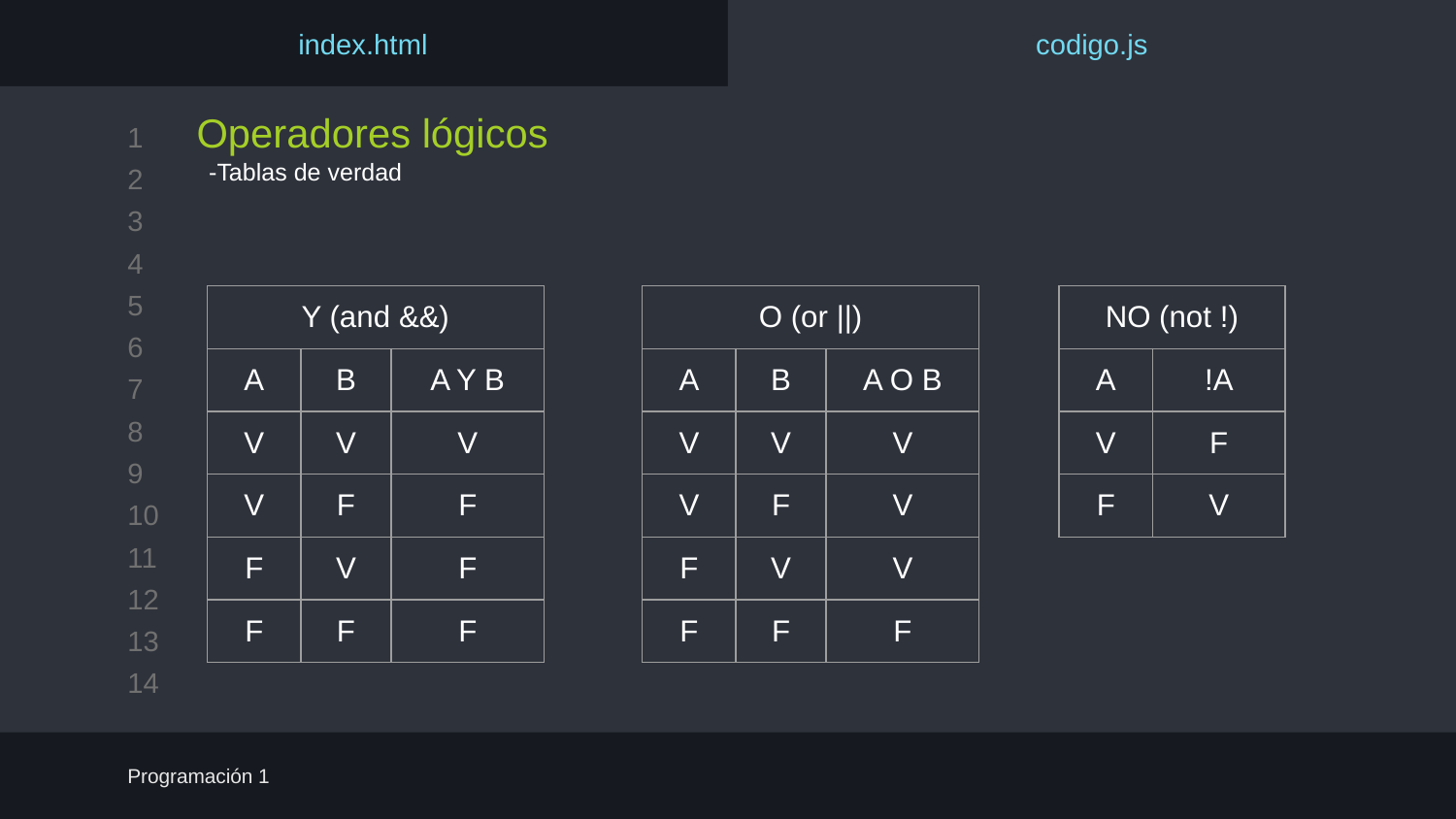

index.html
codigo.js
# Operadores lógicos
-Tablas de verdad
| Y (and &&) |  |  |
| --- | --- | --- |
| A | B | A Y B |
| V | V | V |
| V | F | F |
| F | V | F |
| F | F | F |
| O (or ||) |  |  |
| --- | --- | --- |
| A | B | A O B |
| V | V | V |
| V | F | V |
| F | V | V |
| F | F | F |
| NO (not !) |  |
| --- | --- |
| A | !A |
| V | F |
| F | V |
Programación 1